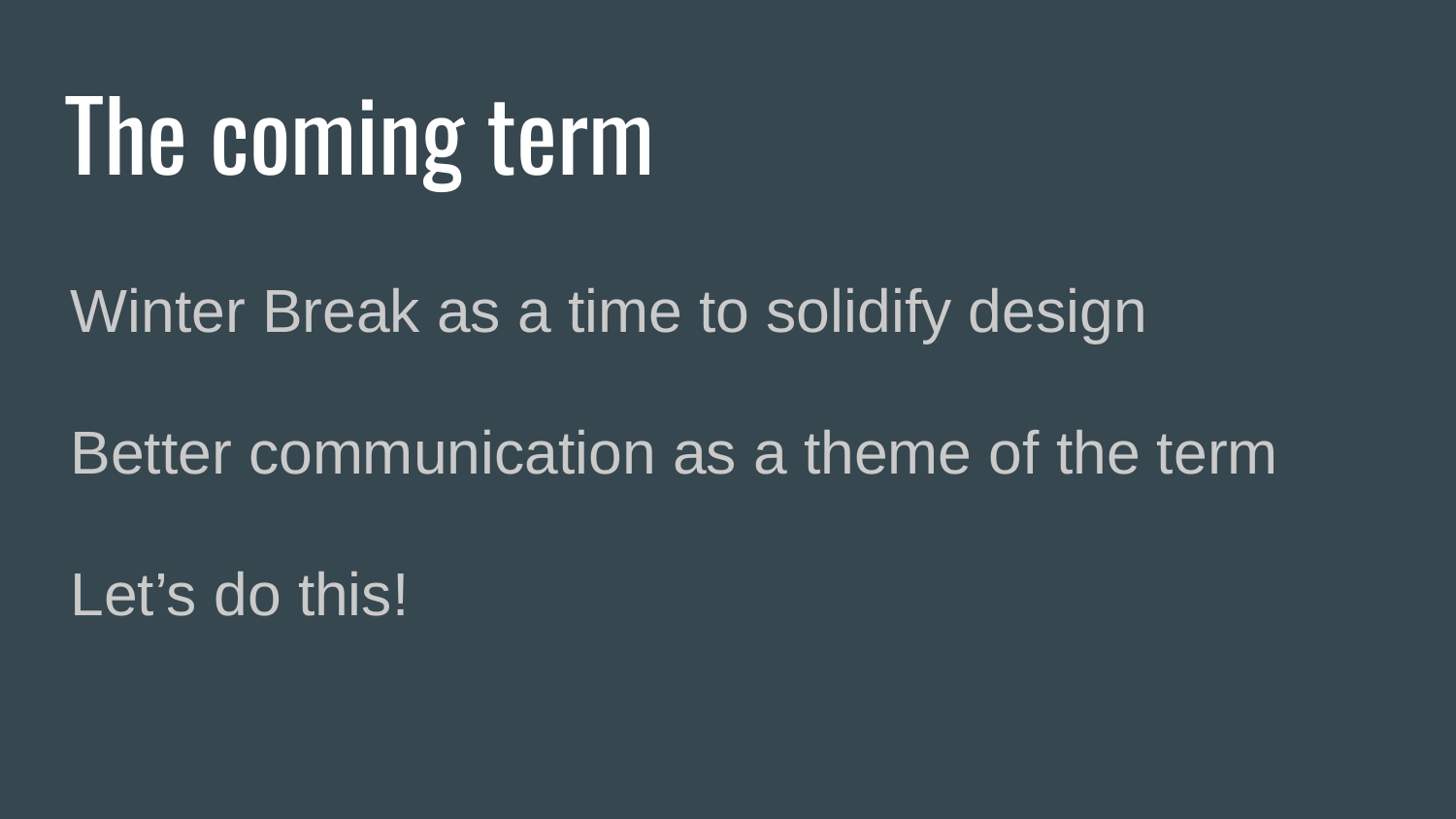

# The coming term
Winter Break as a time to solidify design
Better communication as a theme of the term
Let’s do this!